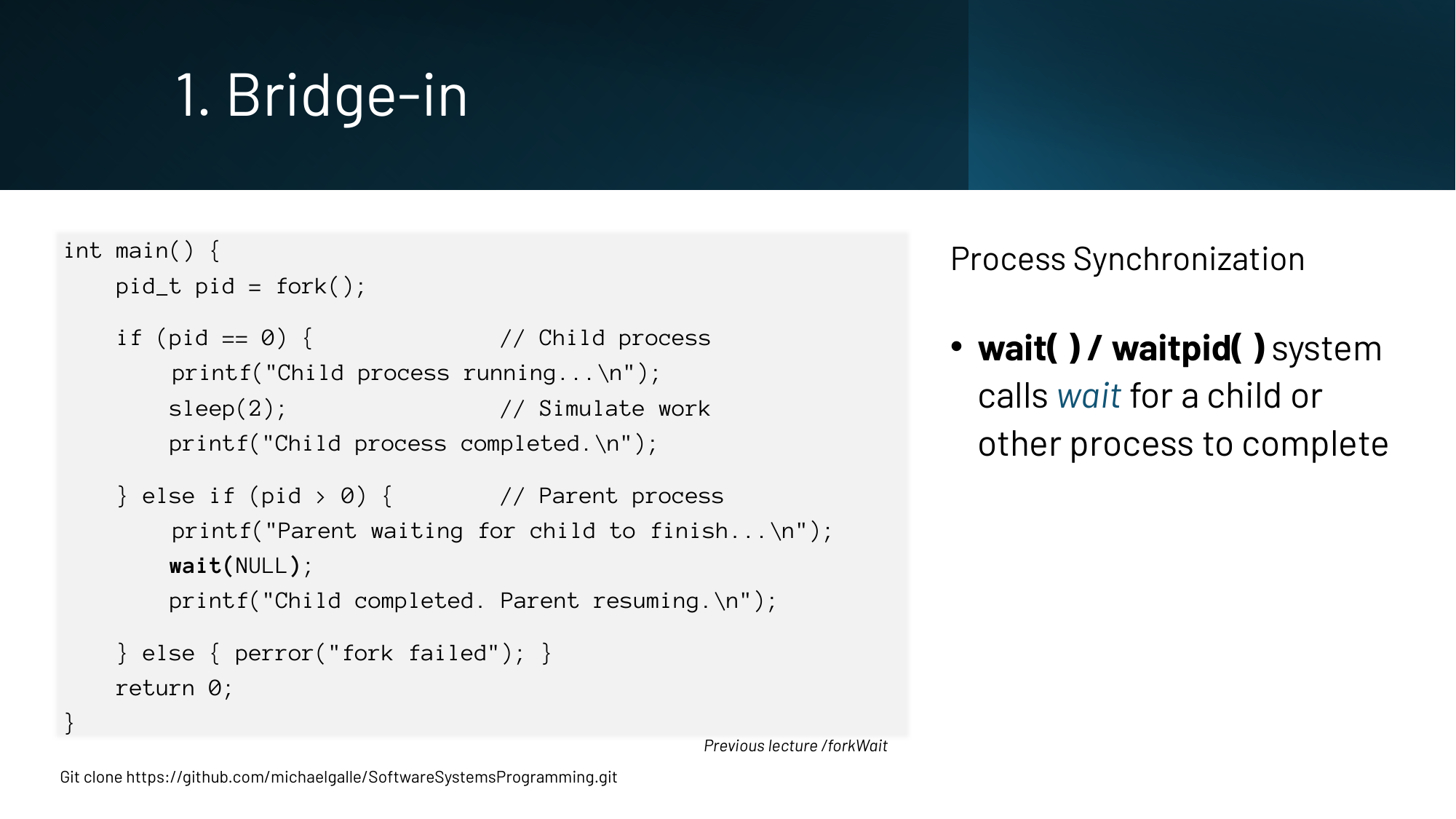

# 1. Bridge-in
int main() {
    pid_t pid = fork();

    if (pid == 0) {		// Child process
	printf("Child process running...\n");
        sleep(2); 		// Simulate work
        printf("Child process completed.\n");

    } else if (pid > 0) {	// Parent process
	printf("Parent waiting for child to finish...\n");
        wait(NULL);
        printf("Child completed. Parent resuming.\n");

    } else { perror("fork failed"); }
    return 0;
}
Process Synchronization

wait( ) / waitpid( ) system calls wait for a child or other process to complete

Previous lecture /forkWait
7
Git clone https://github.com/michaelgalle/SoftwareSystemsProgramming.git